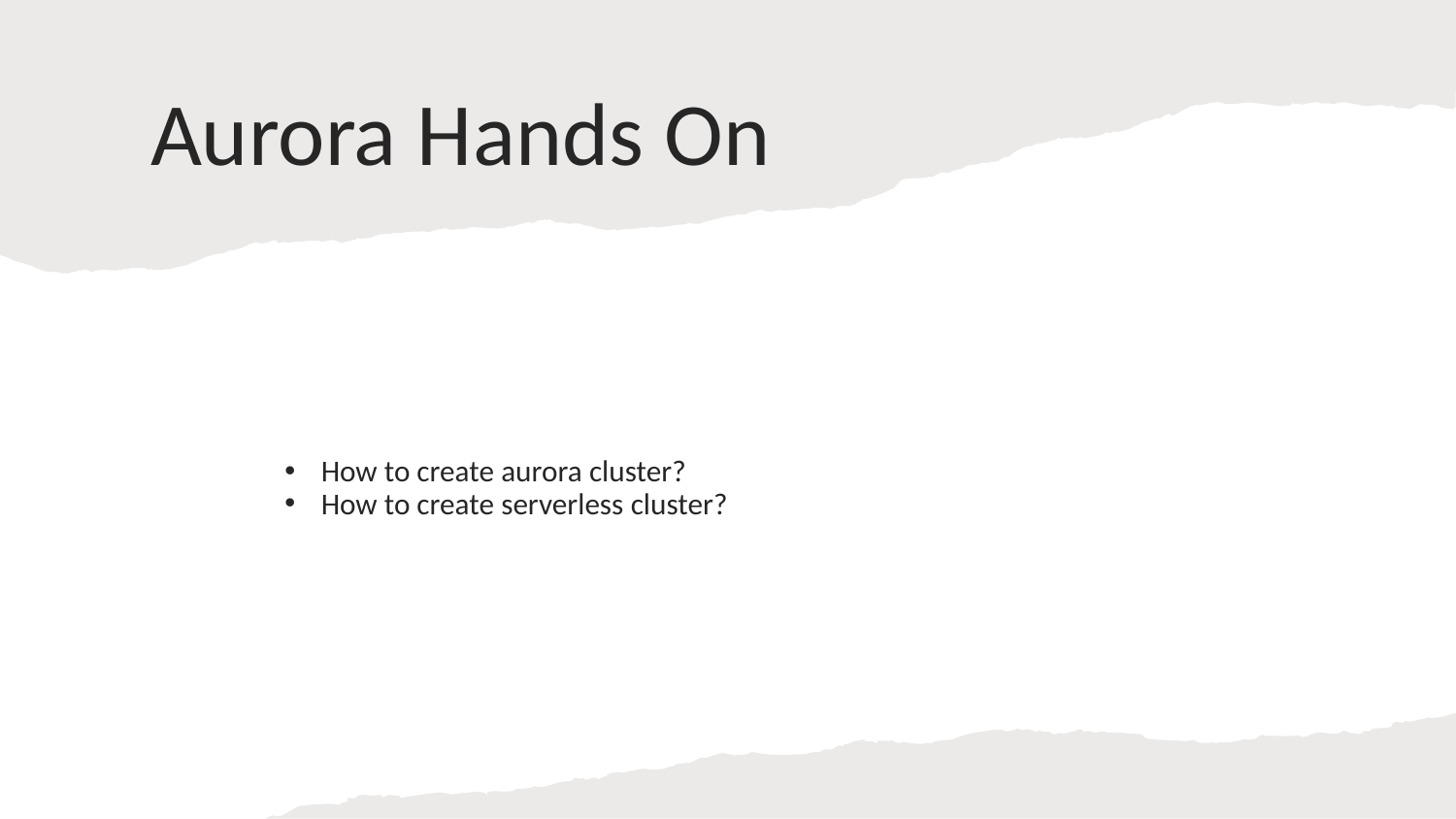

# Aurora Hands On
How to create aurora cluster?
How to create serverless cluster?